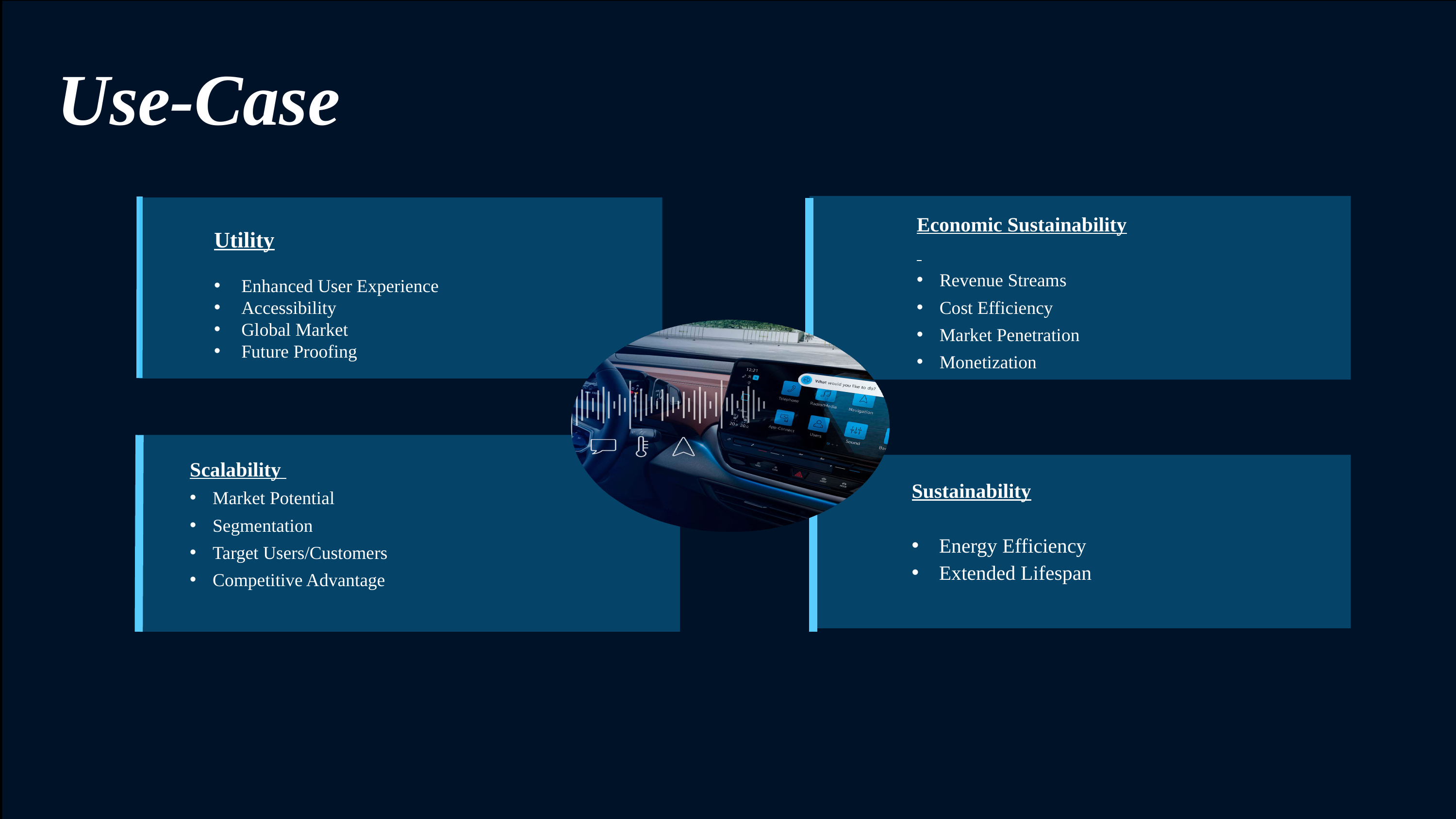

Use-Case

Economic Sustainability

Revenue Streams
Cost Efficiency
Market Penetration
Monetization

Scalability
Market Potential
Segmentation
Target Users/Customers
Competitive Advantage

Utility

Enhanced User Experience
Accessibility
Global Market
Future Proofing

Sustainability

Energy Efficiency
Extended Lifespan